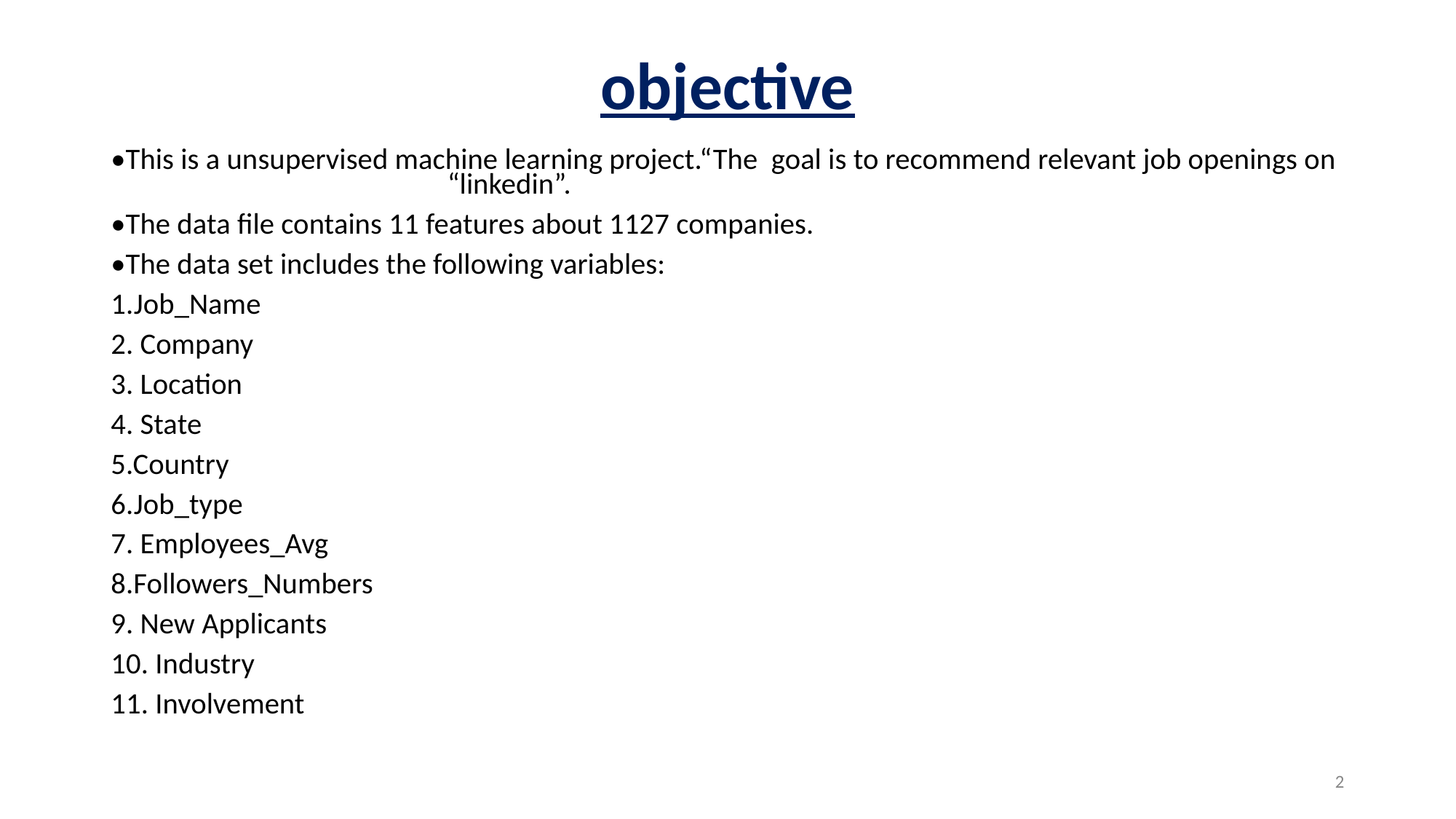

# objective
•This is a unsupervised machine learning project.“The  goal is to recommend relevant job openings on                                                    “linkedin”.
•The data file contains 11 features about 1127 companies.
•The data set includes the following variables:
1.Job_Name
2. Company
3. Location
4. State
5.Country
6.Job_type
7. Employees_Avg
8.Followers_Numbers
9. New Applicants
10. Industry
11. Involvement
2